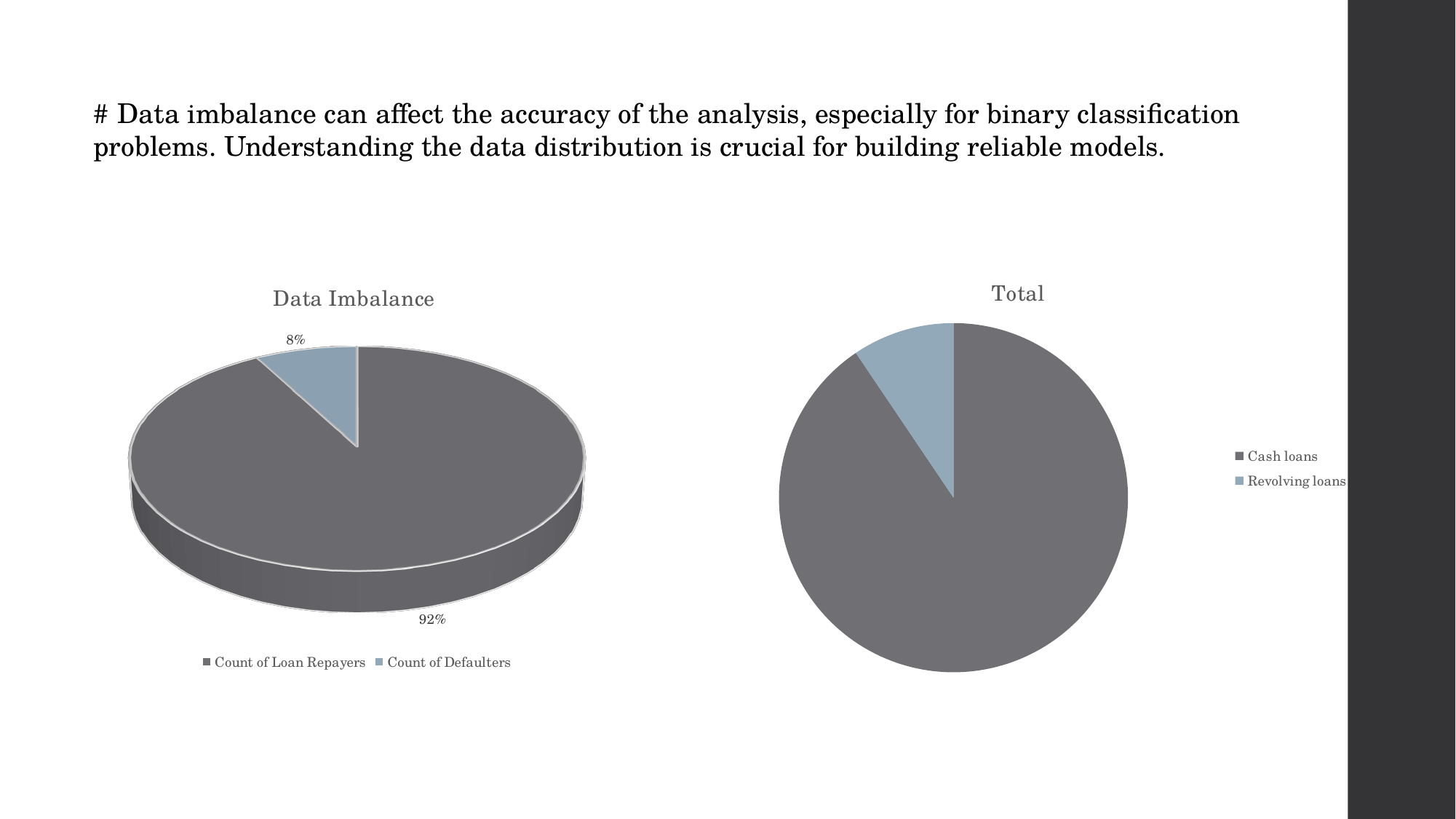

# Data imbalance can affect the accuracy of the analysis, especially for binary classification problems. Understanding the data distribution is crucial for building reliable models.

### Chart:

| Category | Total |
|---|---|
| Cash loans | 45276.0 |
| Revolving loans | 4723.0 |

[unsupported chart]